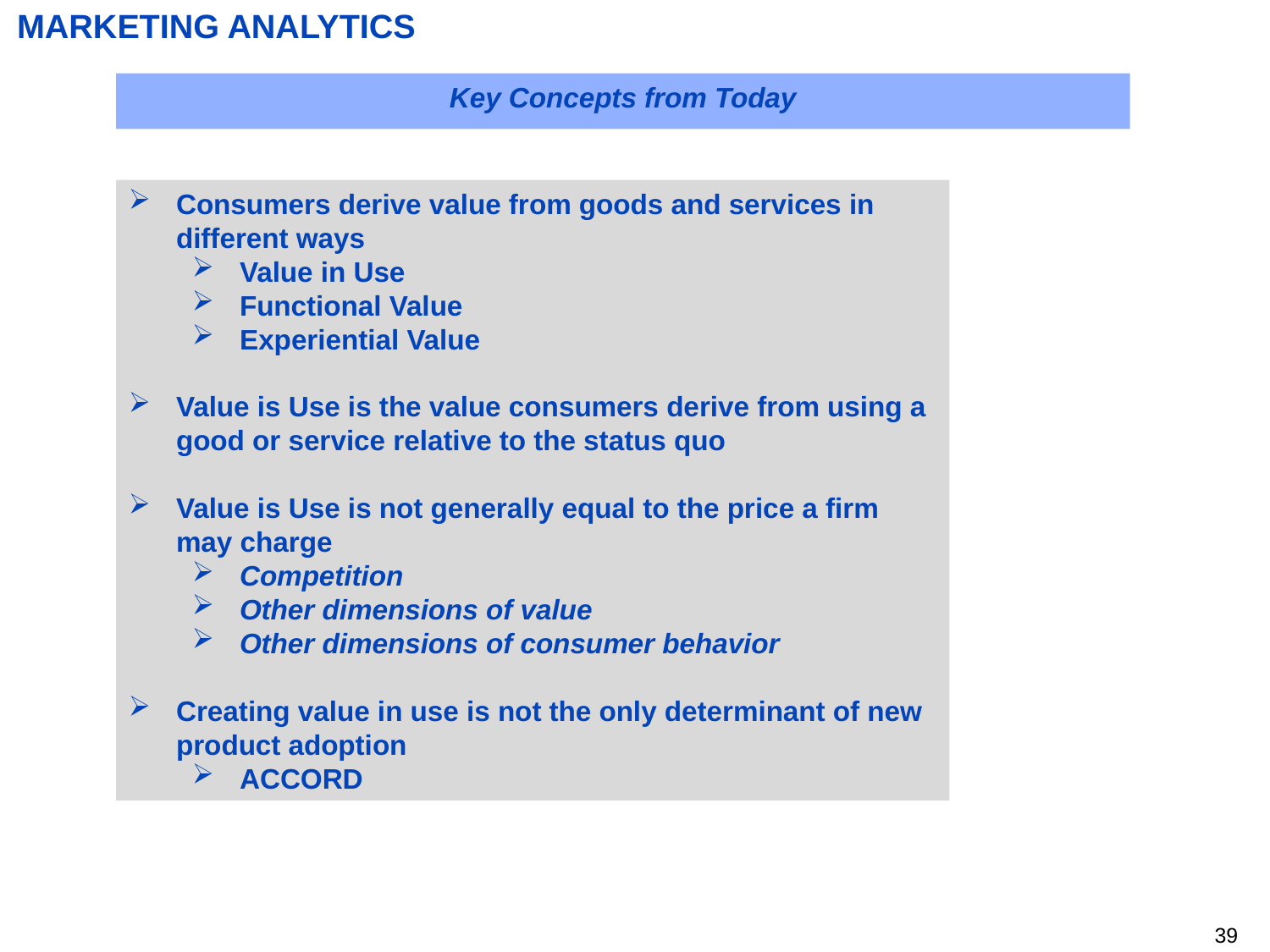

# MARKETING ANALYTICS
Key Concepts from Today
Consumers derive value from goods and services in different ways
Value in Use
Functional Value
Experiential Value

Value is Use is the value consumers derive from using a good or service relative to the status quo

Value is Use is not generally equal to the price a firm may charge
Competition
Other dimensions of value
Other dimensions of consumer behavior

Creating value in use is not the only determinant of new product adoption
ACCORD
39